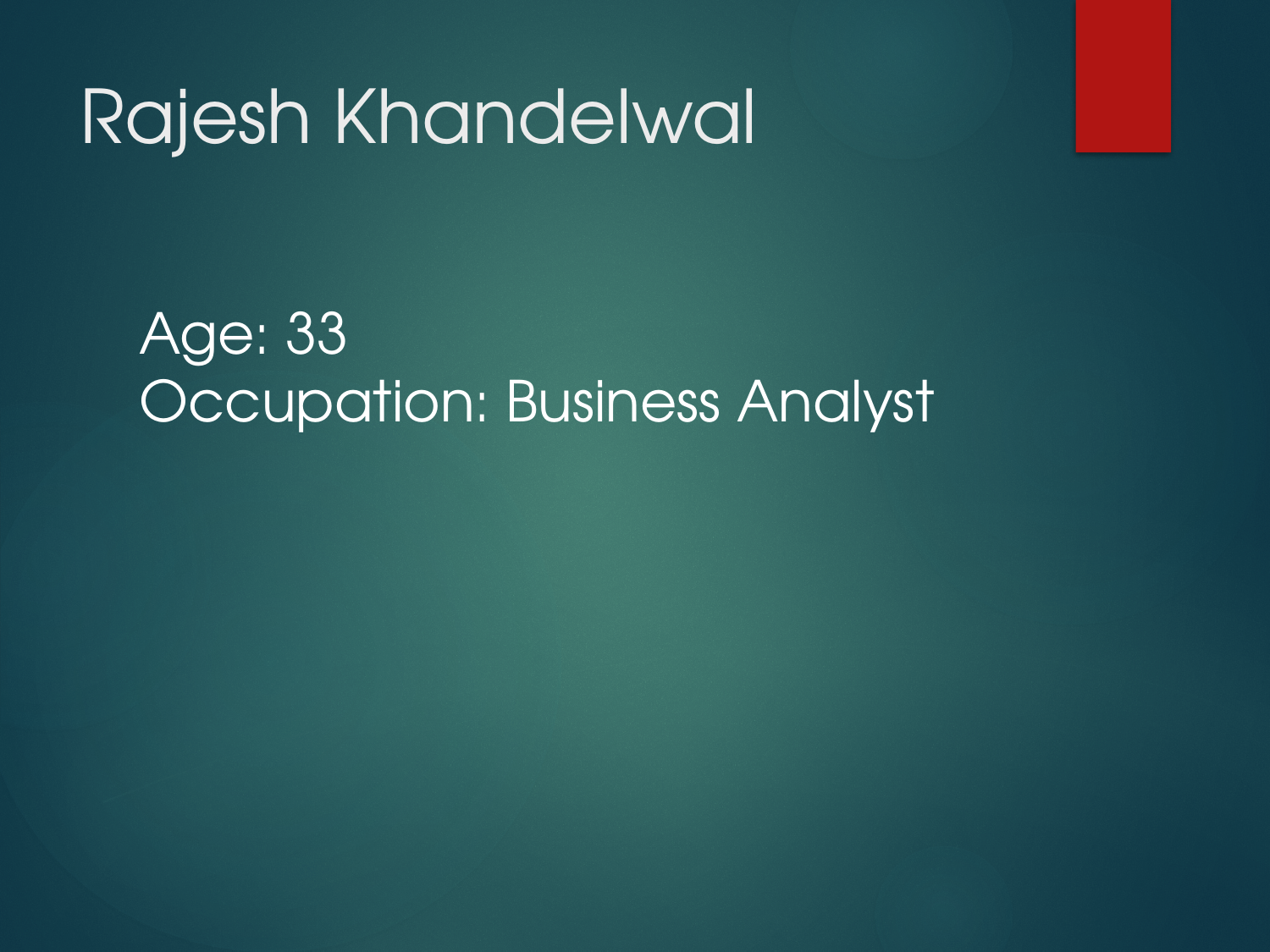

# Rajesh Khandelwal

Age: 33
Occupation: Business Analyst